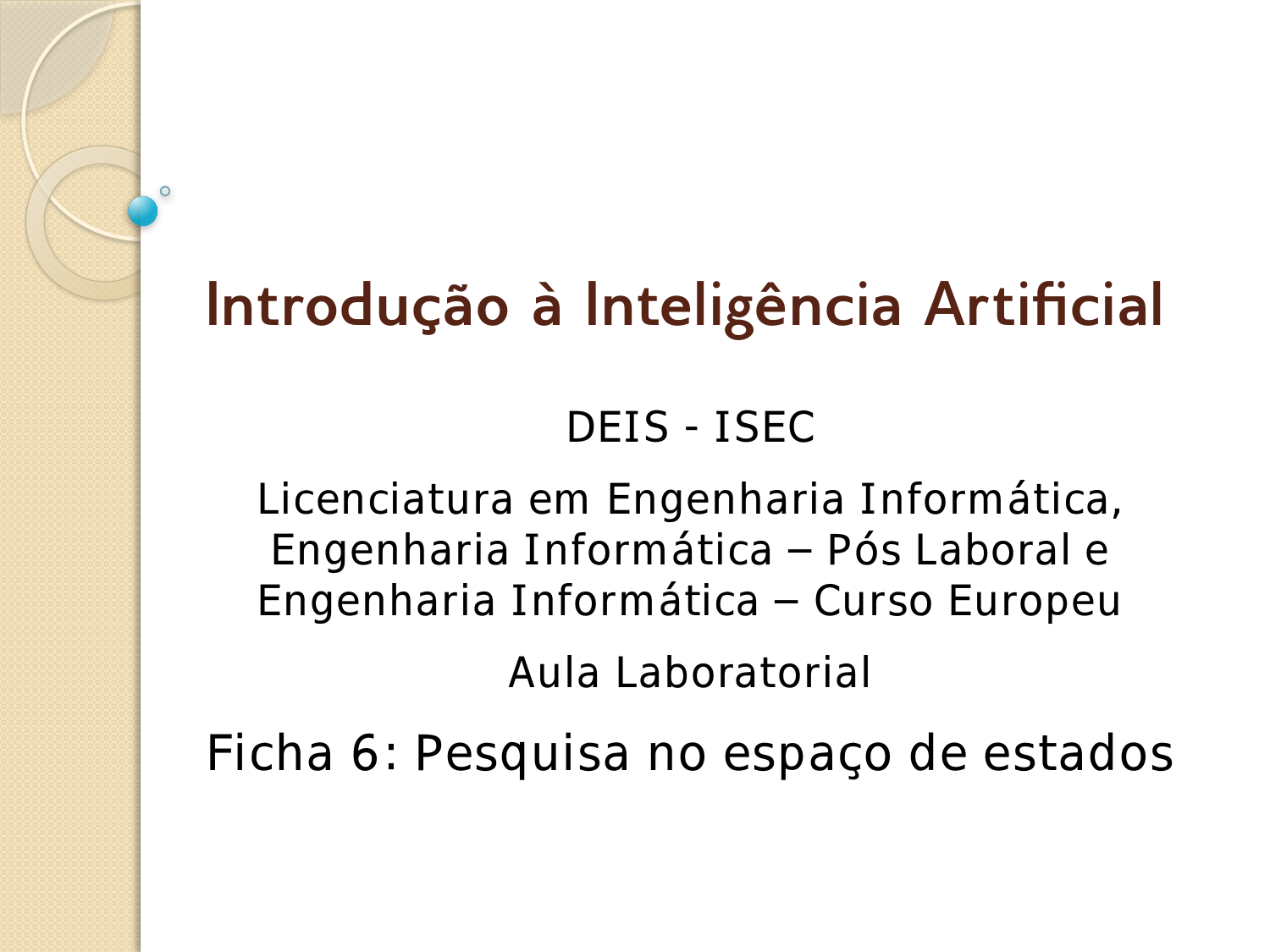

# Introdução à Inteligência Artificial
DEIS - ISEC
Licenciatura em Engenharia Informática, Engenharia Informática – Pós Laboral e Engenharia Informática – Curso Europeu
Aula Laboratorial
Ficha 6: Pesquisa no espaço de estados